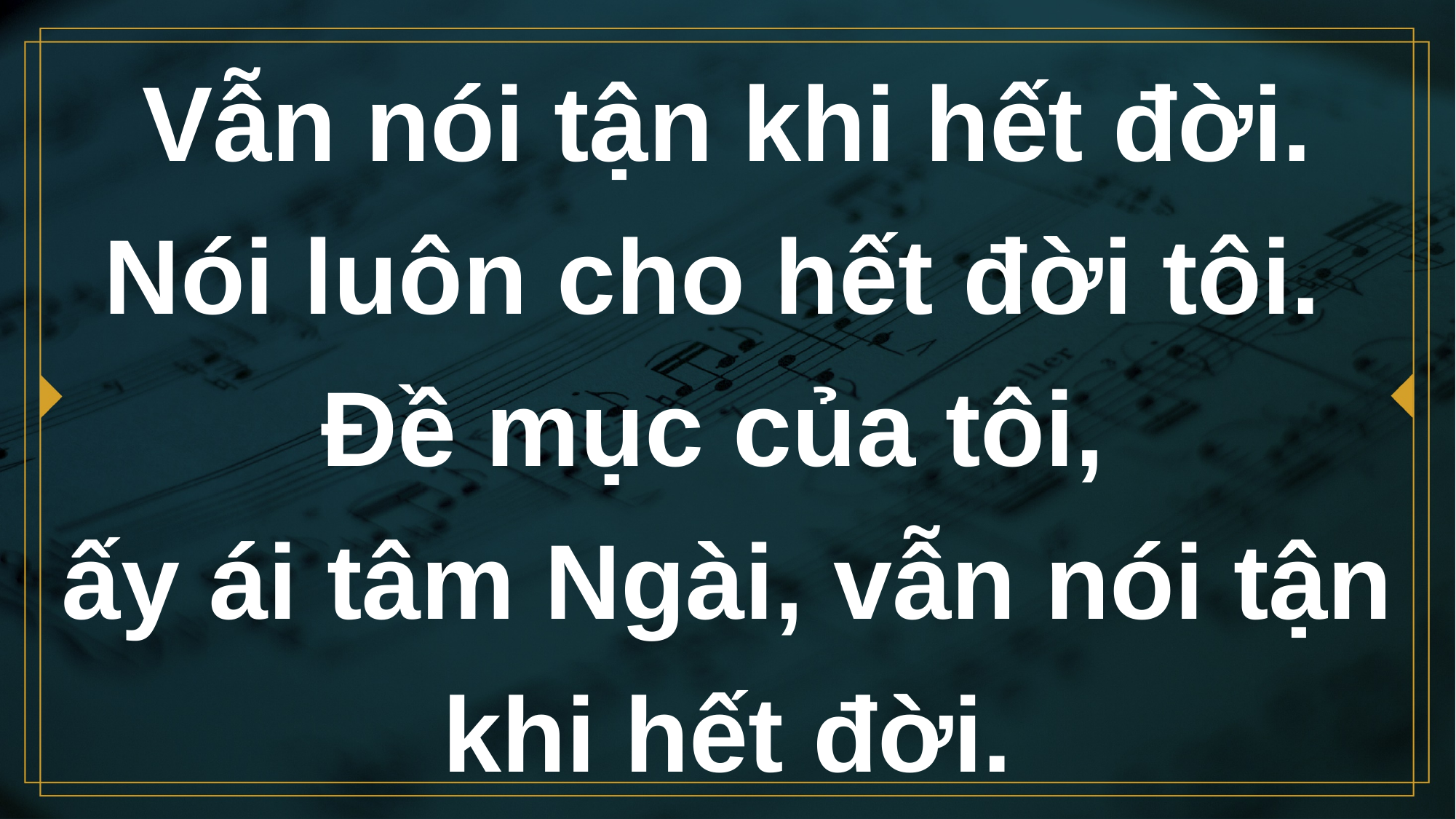

# Vẫn nói tận khi hết đời. Nói luôn cho hết đời tôi. Đề mục của tôi, ấy ái tâm Ngài, vẫn nói tận khi hết đời.